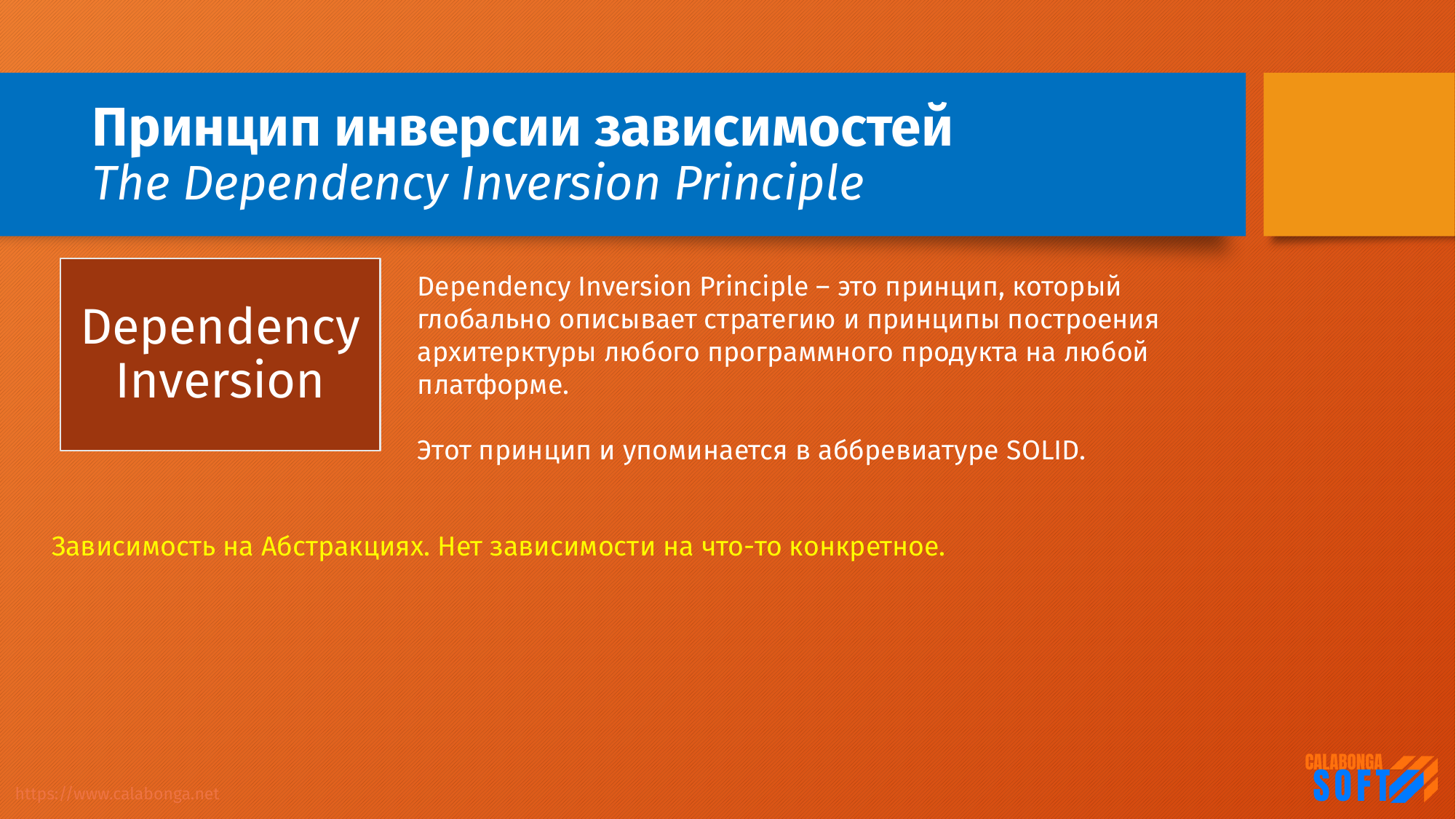

# Принцип инверсии зависимостей The Dependency Inversion Principle

Dependency Inversion
Dependency Inversion Principle – это принцип, который глобально описывает стратегию и принципы построения архитерктуры любого программного продукта на любой платформе.

Этот принцип и упоминается в аббревиатуре SOLID.
Зависимость на Абстракциях. Нет зависимости на что-то конкретное.